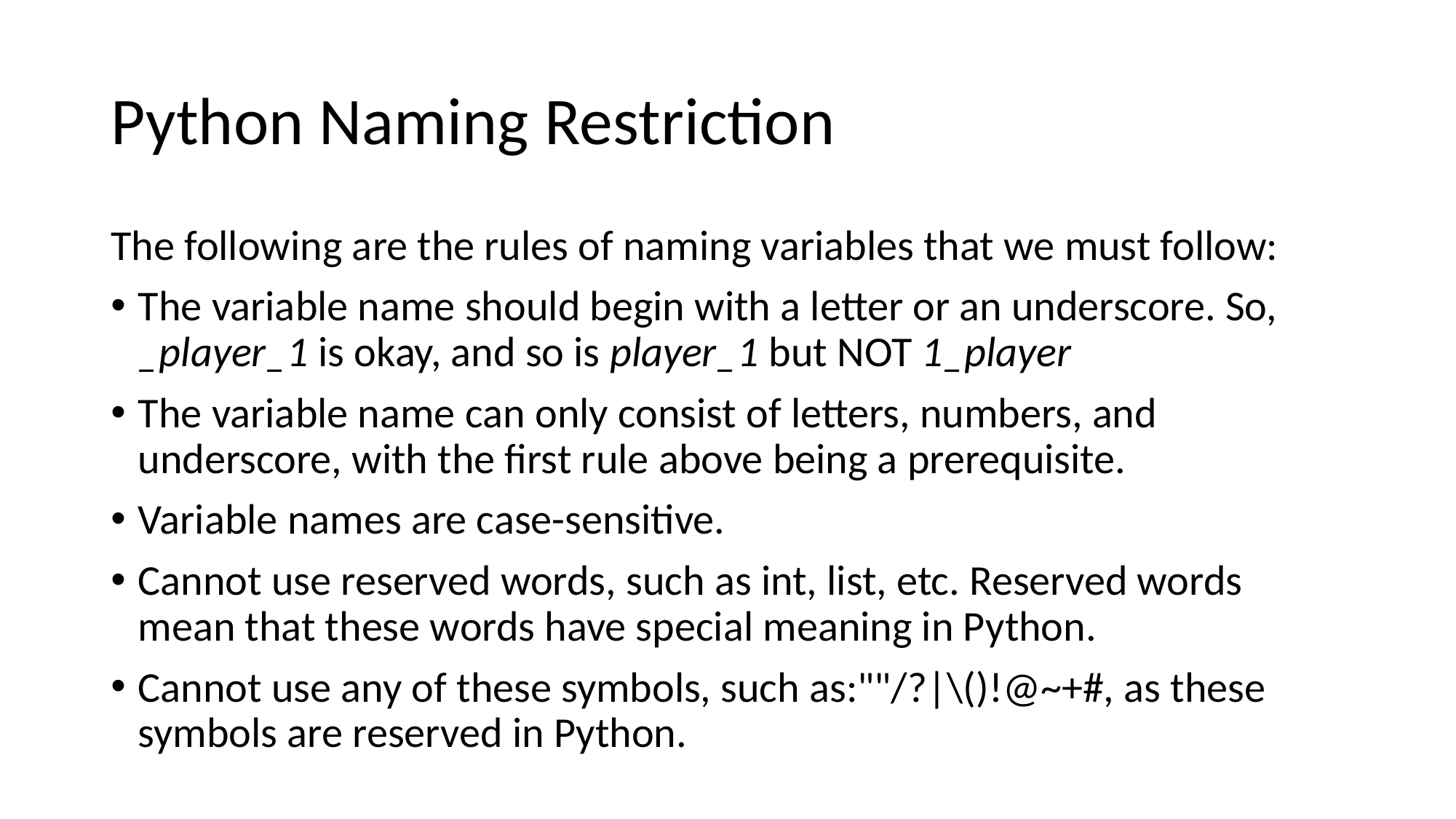

# Python Naming Restriction
The following are the rules of naming variables that we must follow:
The variable name should begin with a letter or an underscore. So, _player_1 is okay, and so is player_1 but NOT 1_player
The variable name can only consist of letters, numbers, and underscore, with the first rule above being a prerequisite.
Variable names are case-sensitive.
Cannot use reserved words, such as int, list, etc. Reserved words mean that these words have special meaning in Python.
Cannot use any of these symbols, such as:""/?|\()!@~+#, as these symbols are reserved in Python.